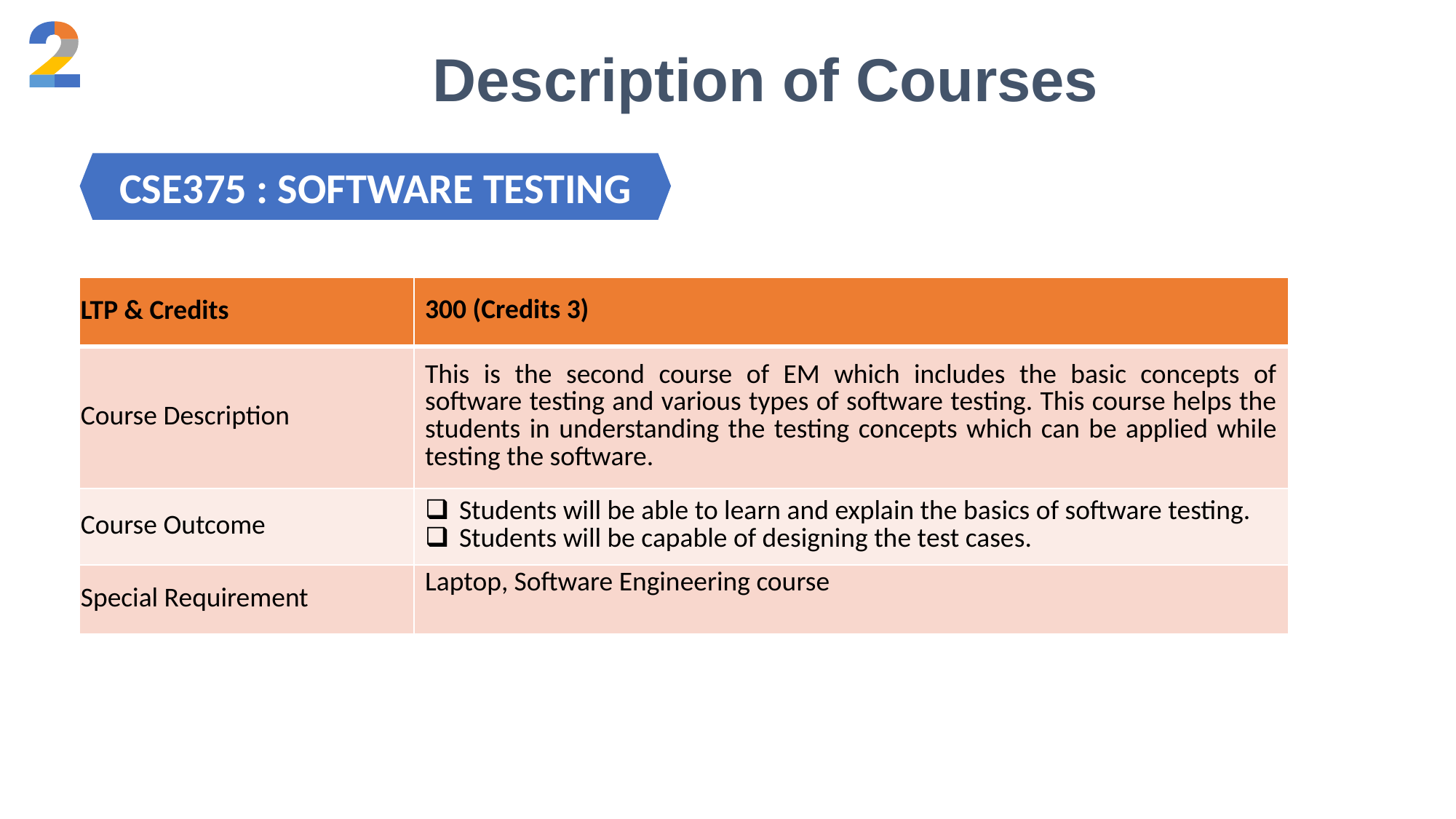

Description of Courses
CSE375 : SOFTWARE TESTING
| LTP & Credits | 300 (Credits 3) |
| --- | --- |
| Course Description | This is the second course of EM which includes the basic concepts of software testing and various types of software testing. This course helps the students in understanding the testing concepts which can be applied while testing the software. |
| Course Outcome | Students will be able to learn and explain the basics of software testing. Students will be capable of designing the test cases. |
| Special Requirement | Laptop, Software Engineering course |